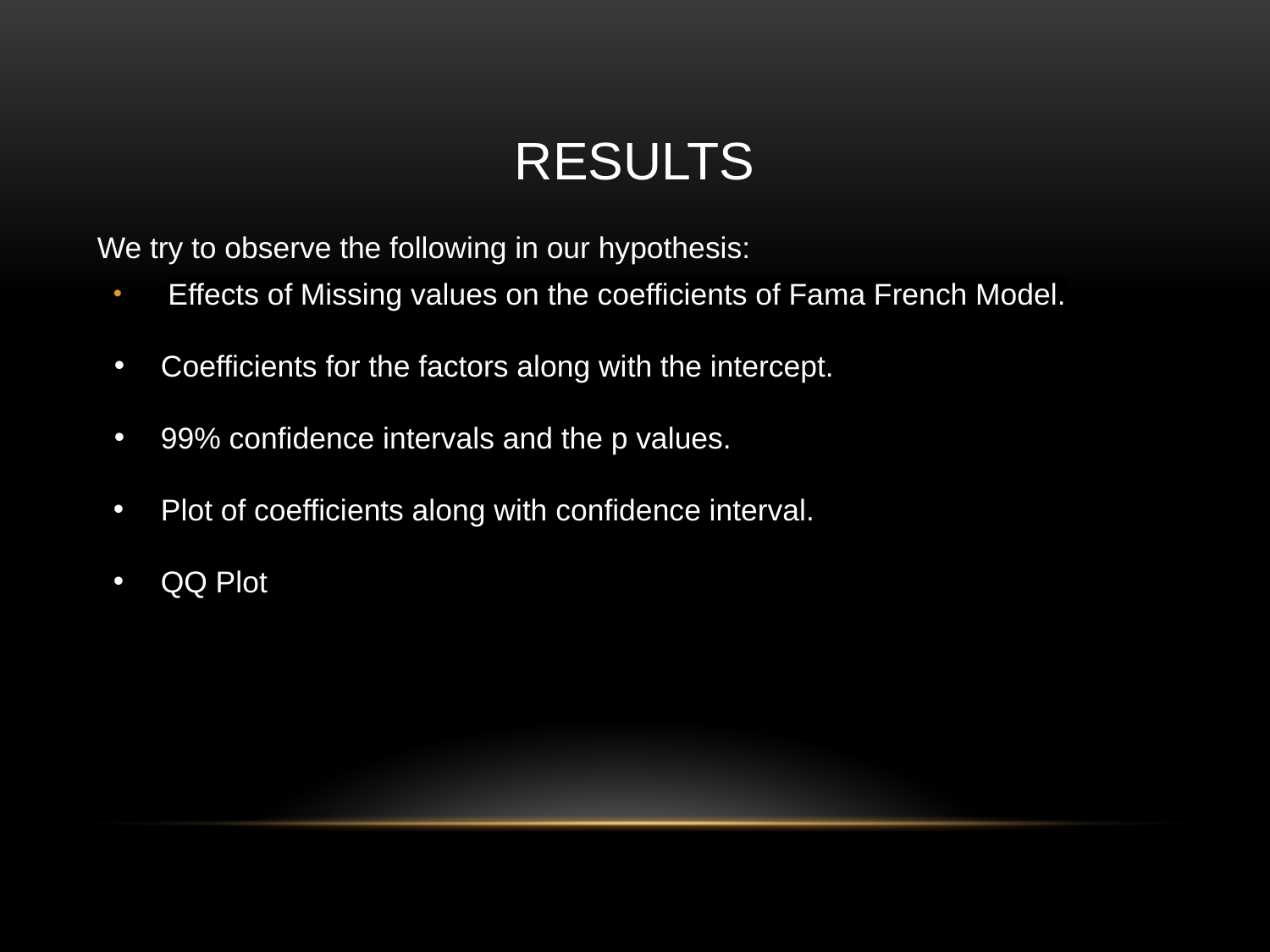

# RESULTS
We try to observe the following in our hypothesis:
 Effects of Missing values on the coefficients of Fama French Model.

Coefficients for the factors along with the intercept.

99% confidence intervals and the p values.

Plot of coefficients along with confidence interval.

QQ Plot